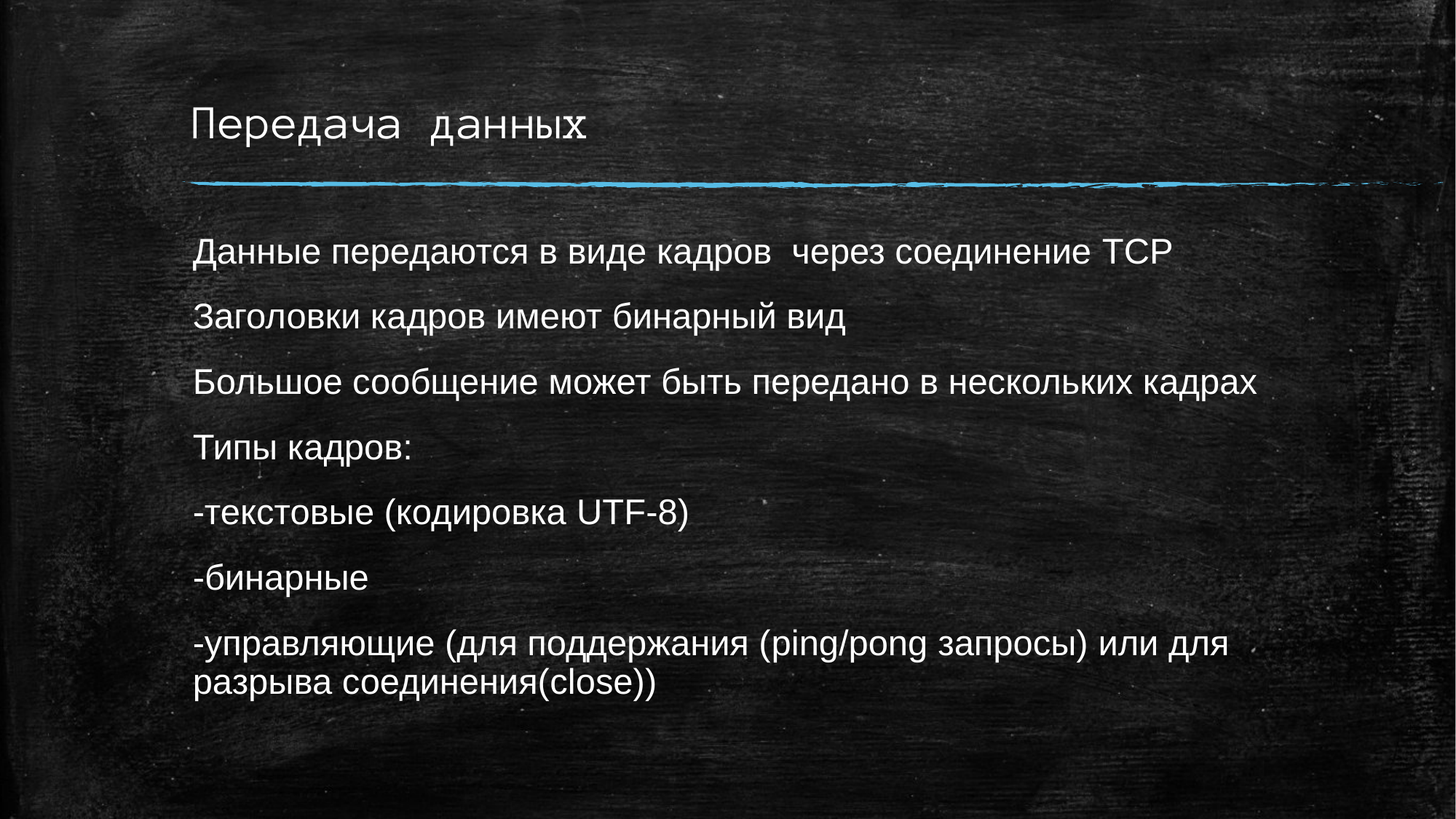

# Передача данных
Данные передаются в виде кадров  через соединение TCP
Заголовки кадров имеют бинарный вид
Большое сообщение может быть передано в нескольких кадрах
Типы кадров:
-текстовые (кодировка UTF-8)
-бинарные
-управляющие (для поддержания (ping/pong запросы) или для разрыва соединения(close))